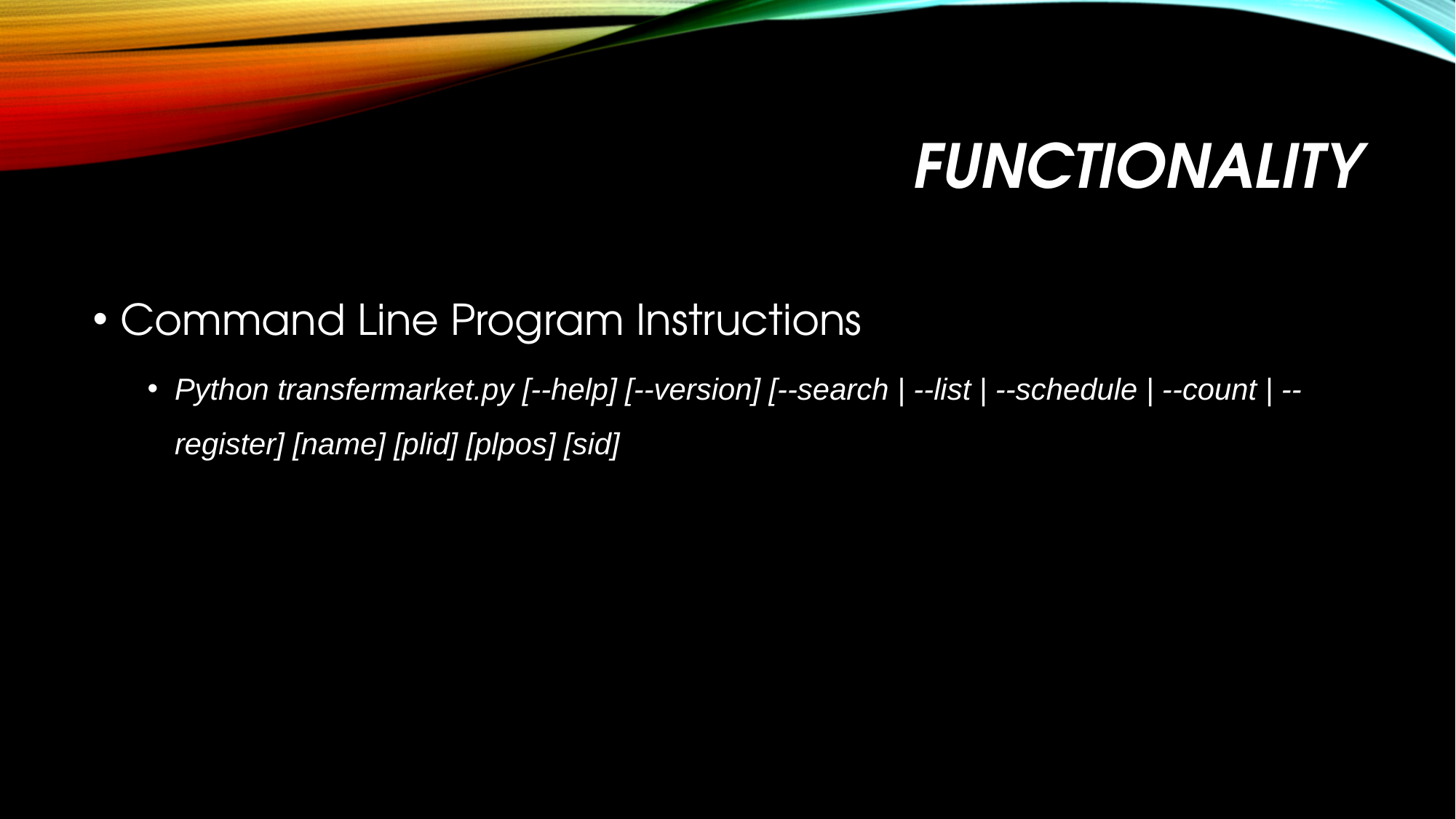

# Functionality
Command Line Program Instructions
Python transfermarket.py [--help] [--version] [--search | --list | --schedule | --count | --register] [name] [plid] [plpos] [sid]